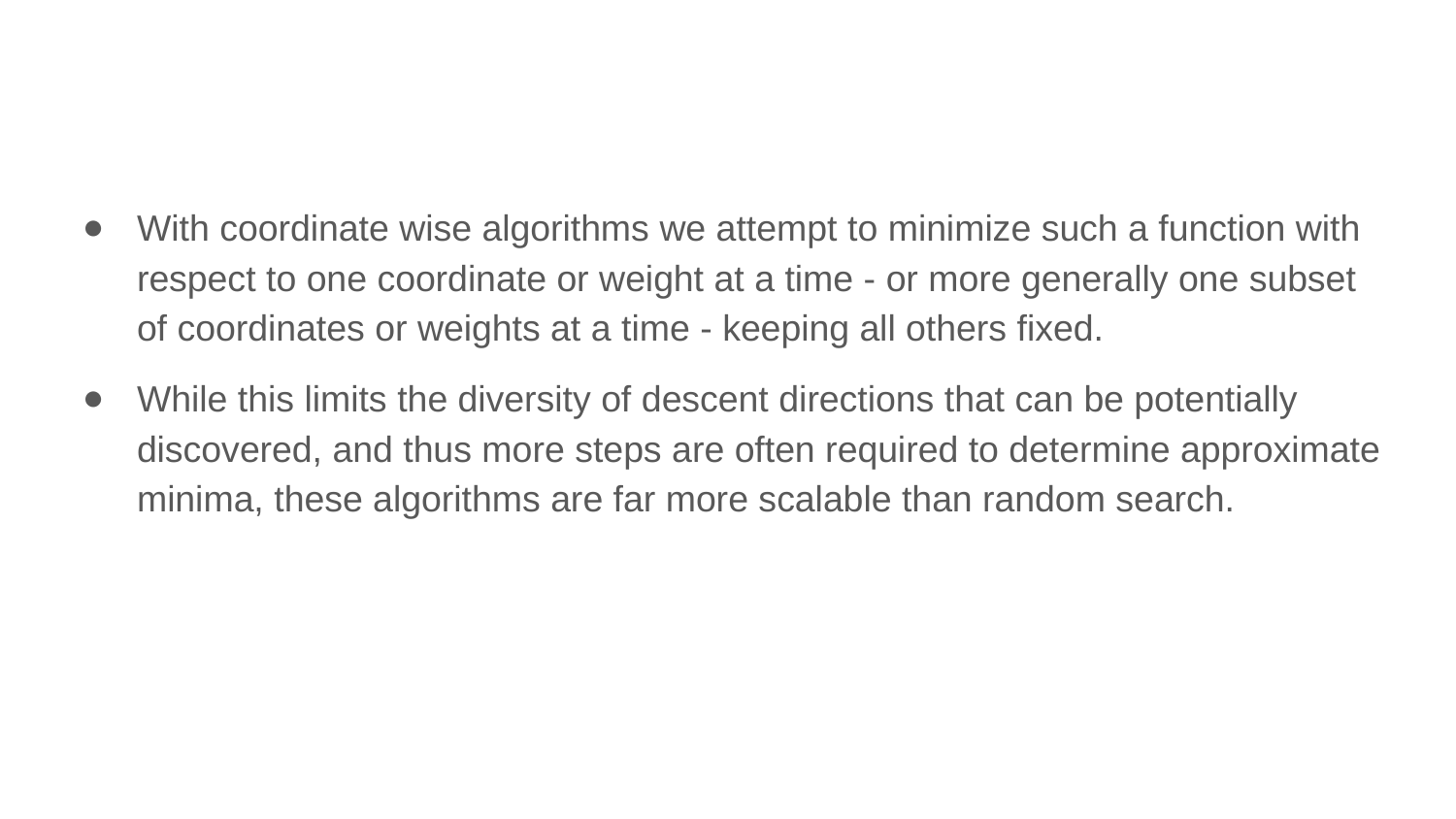

With coordinate wise algorithms we attempt to minimize such a function with respect to one coordinate or weight at a time - or more generally one subset of coordinates or weights at a time - keeping all others fixed.
While this limits the diversity of descent directions that can be potentially discovered, and thus more steps are often required to determine approximate minima, these algorithms are far more scalable than random search.